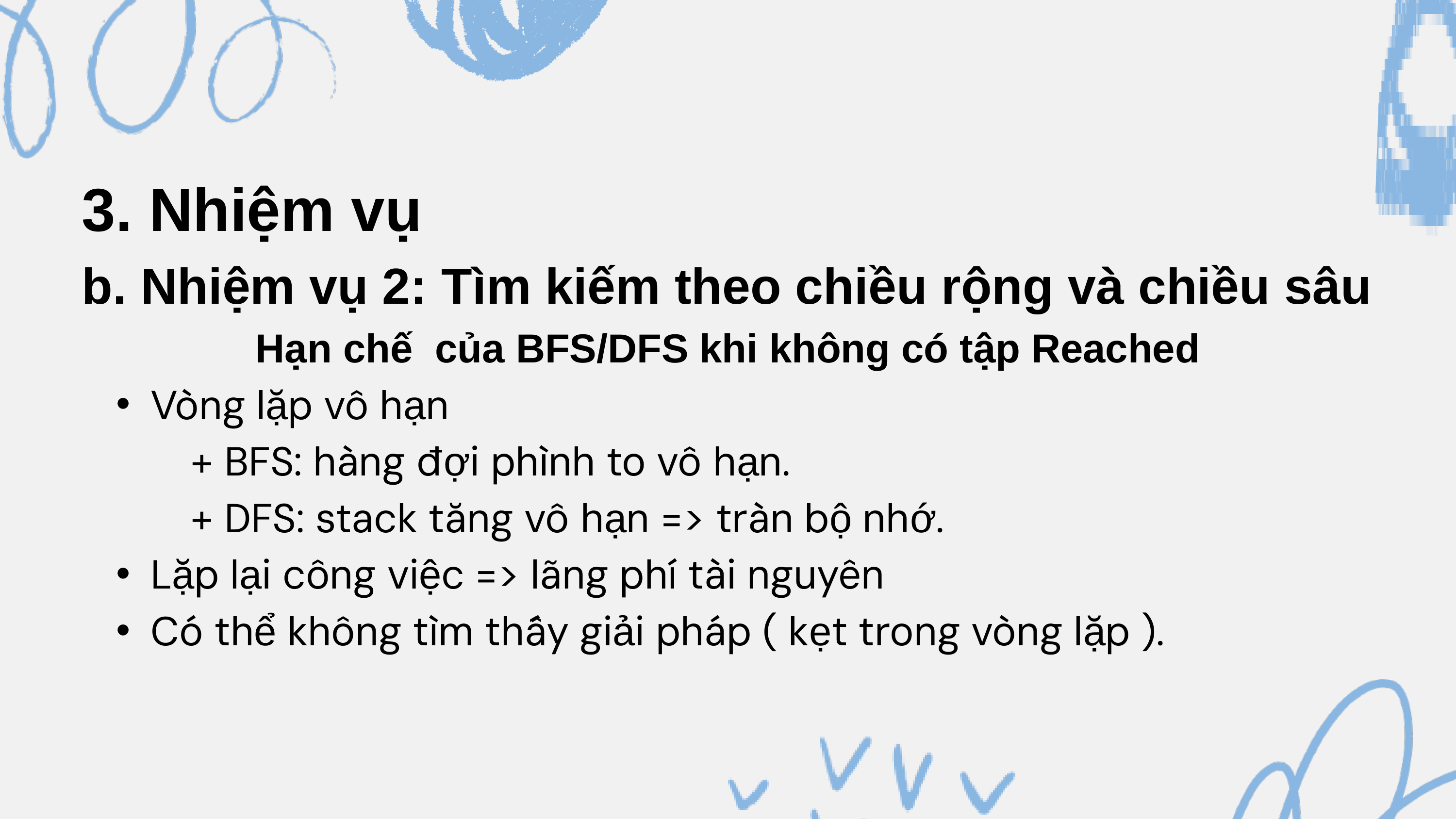

3. Nhiệm vụ
b. Nhiệm vụ 2: Tìm kiếm theo chiều rộng và chiều sâu
Hạn chế  của BFS/DFS khi không có tập Reached
Vòng lặp vô hạn
          + BFS: hàng đợi phình to vô hạn.
          + DFS: stack tăng vô hạn => tràn bộ nhớ.
Lặp lại công việc => lãng phí tài nguyên
Có thể không tìm thấy giải pháp ( kẹt trong vòng lặp ).